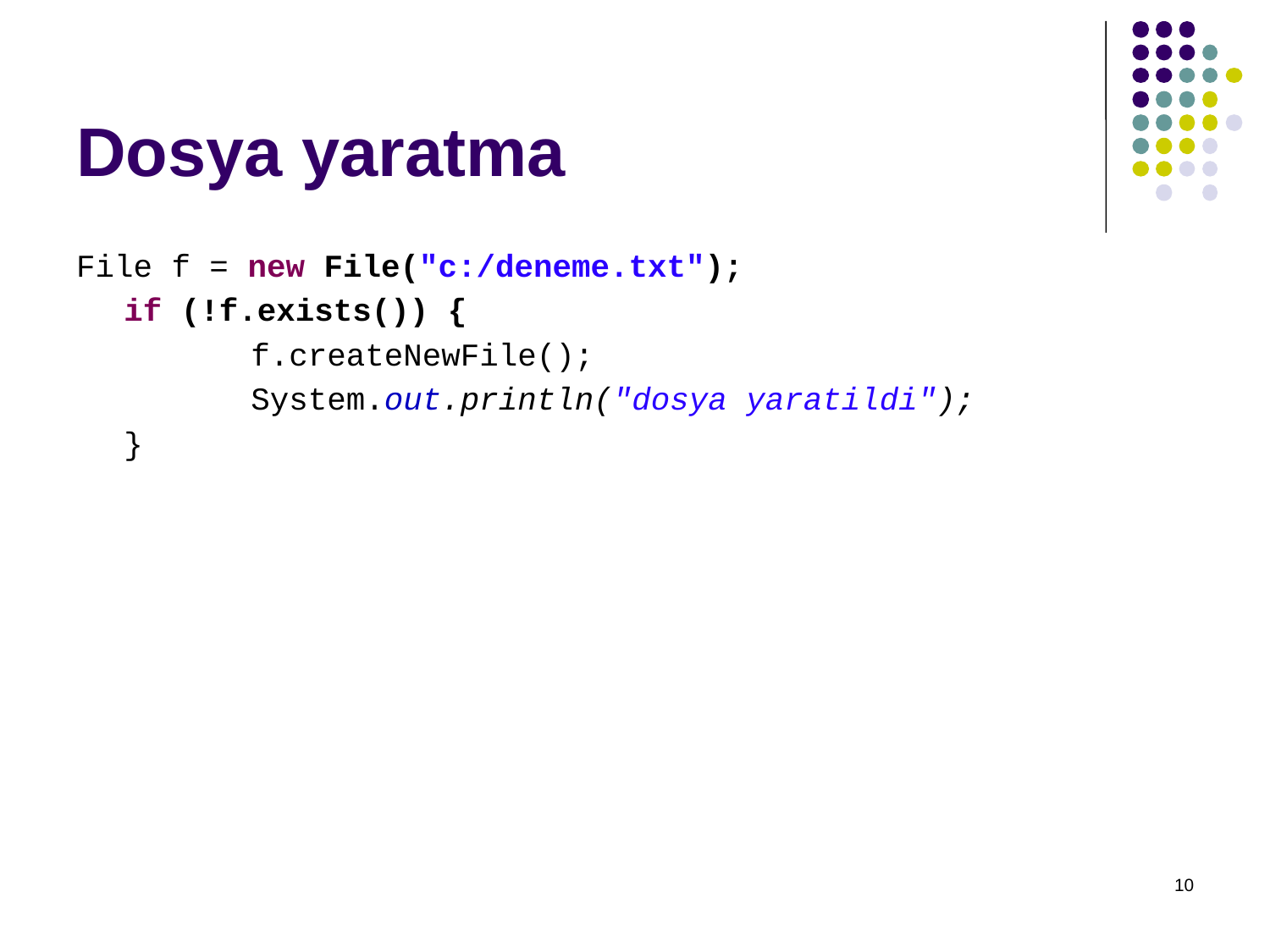

# Dosya yaratma
File f = new File("c:/deneme.txt");
	if (!f.exists()) {
		f.createNewFile();
		System.out.println("dosya yaratildi");
	}
10